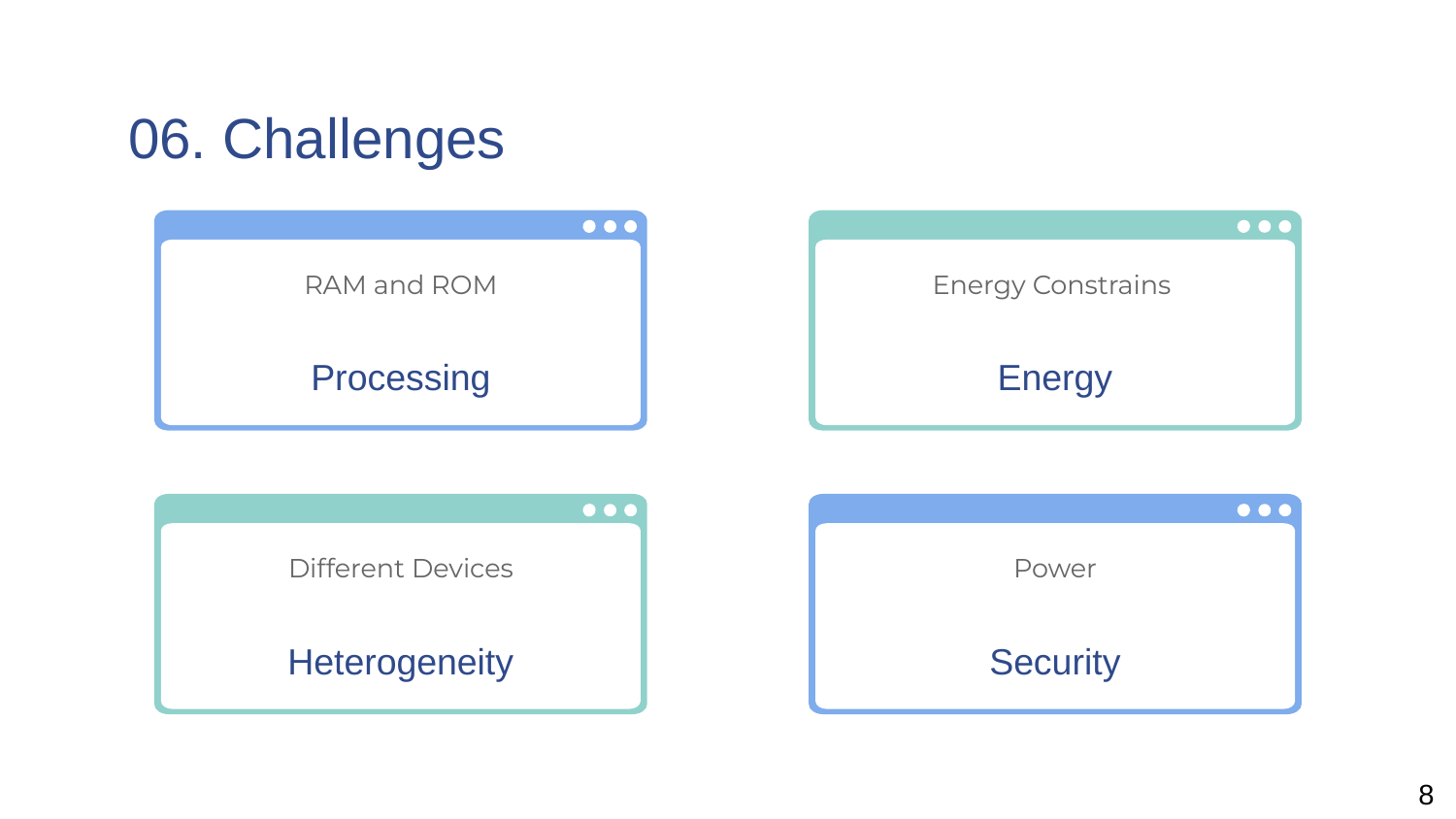

# 06. Challenges

RAM and ROM
Energy Constrains
Processing
Energy

Different Devices
Power
Heterogeneity
Security
8